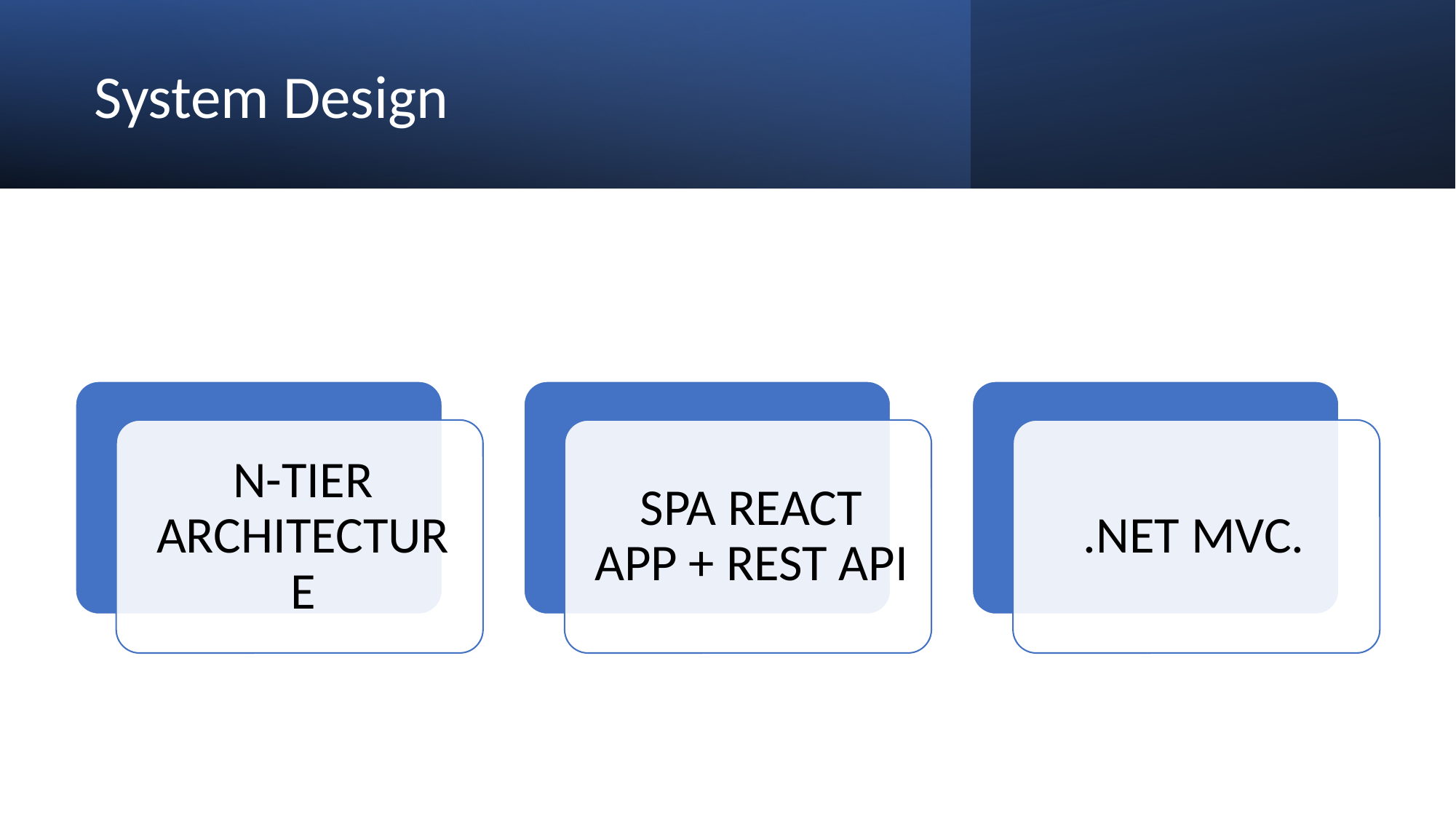

# System Design
N-Tier architecture
SPA React App + REST Api
.NET MVC.